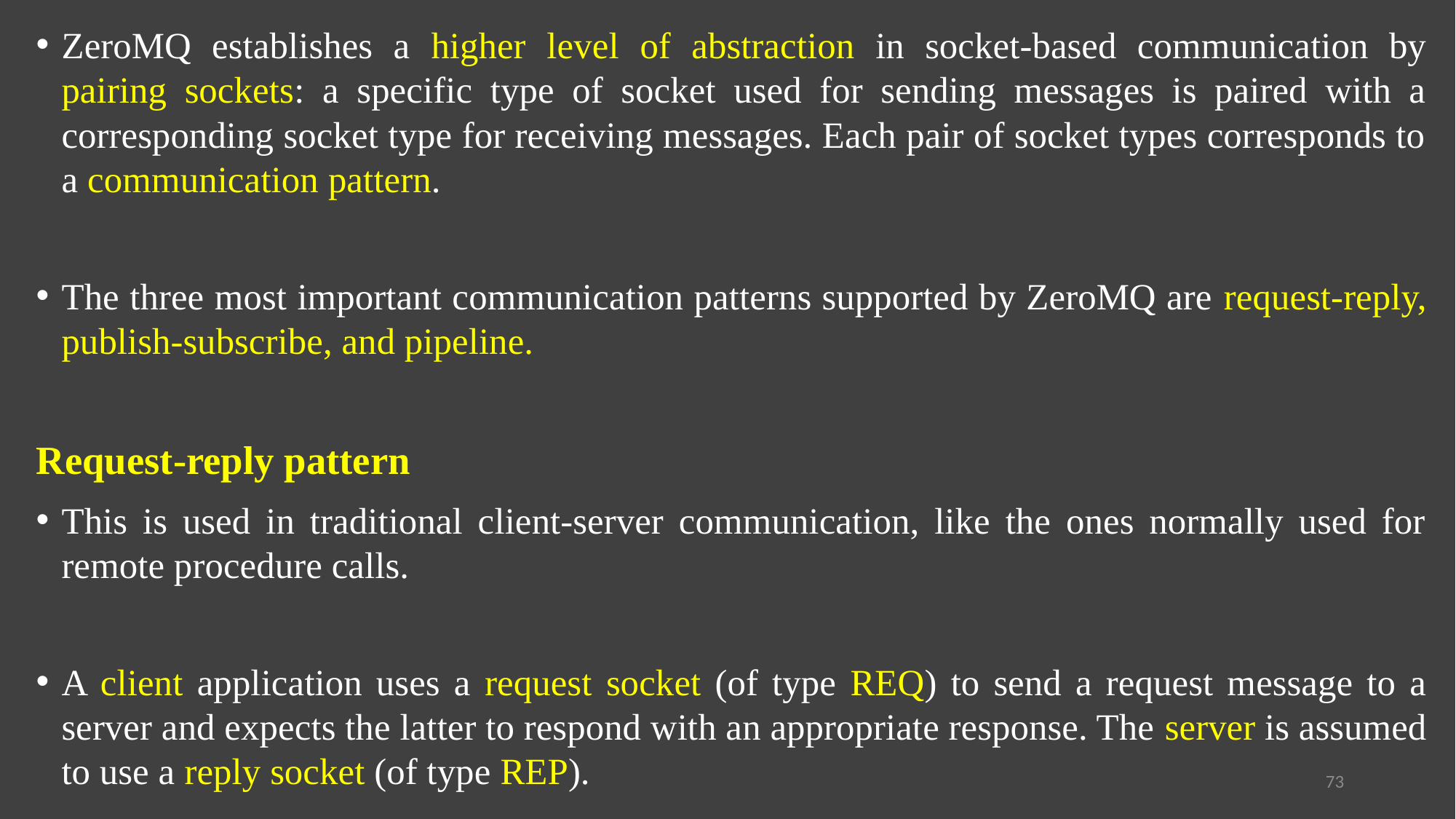

ZeroMQ establishes a higher level of abstraction in socket-based communication by pairing sockets: a specific type of socket used for sending messages is paired with a corresponding socket type for receiving messages. Each pair of socket types corresponds to a communication pattern.

The three most important communication patterns supported by ZeroMQ are request-reply, publish-subscribe, and pipeline.

Request-reply pattern
This is used in traditional client-server communication, like the ones normally used for remote procedure calls.

A client application uses a request socket (of type REQ) to send a request message to a server and expects the latter to respond with an appropriate response. The server is assumed to use a reply socket (of type REP).

73